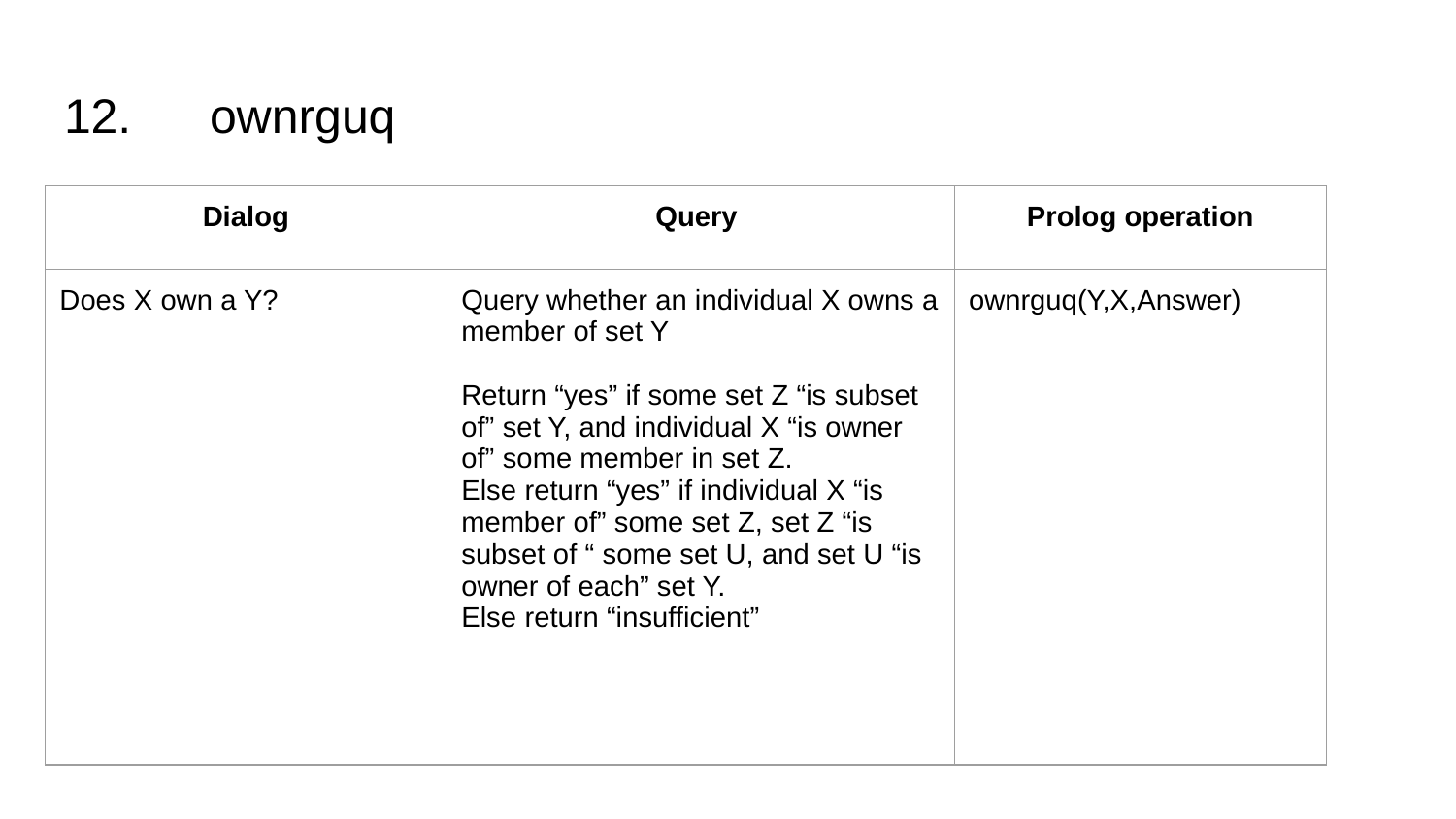

# 12.	ownrguq
| Dialog | Query | Prolog operation |
| --- | --- | --- |
| Does X own a Y? | Query whether an individual X owns a member of set Y Return “yes” if some set Z “is subset of” set Y, and individual X “is owner of” some member in set Z. Else return “yes” if individual X “is member of” some set Z, set Z “is subset of “ some set U, and set U “is owner of each” set Y. Else return “insufficient” | ownrguq(Y,X,Answer) |
|  |  |  |
|  |  |  |